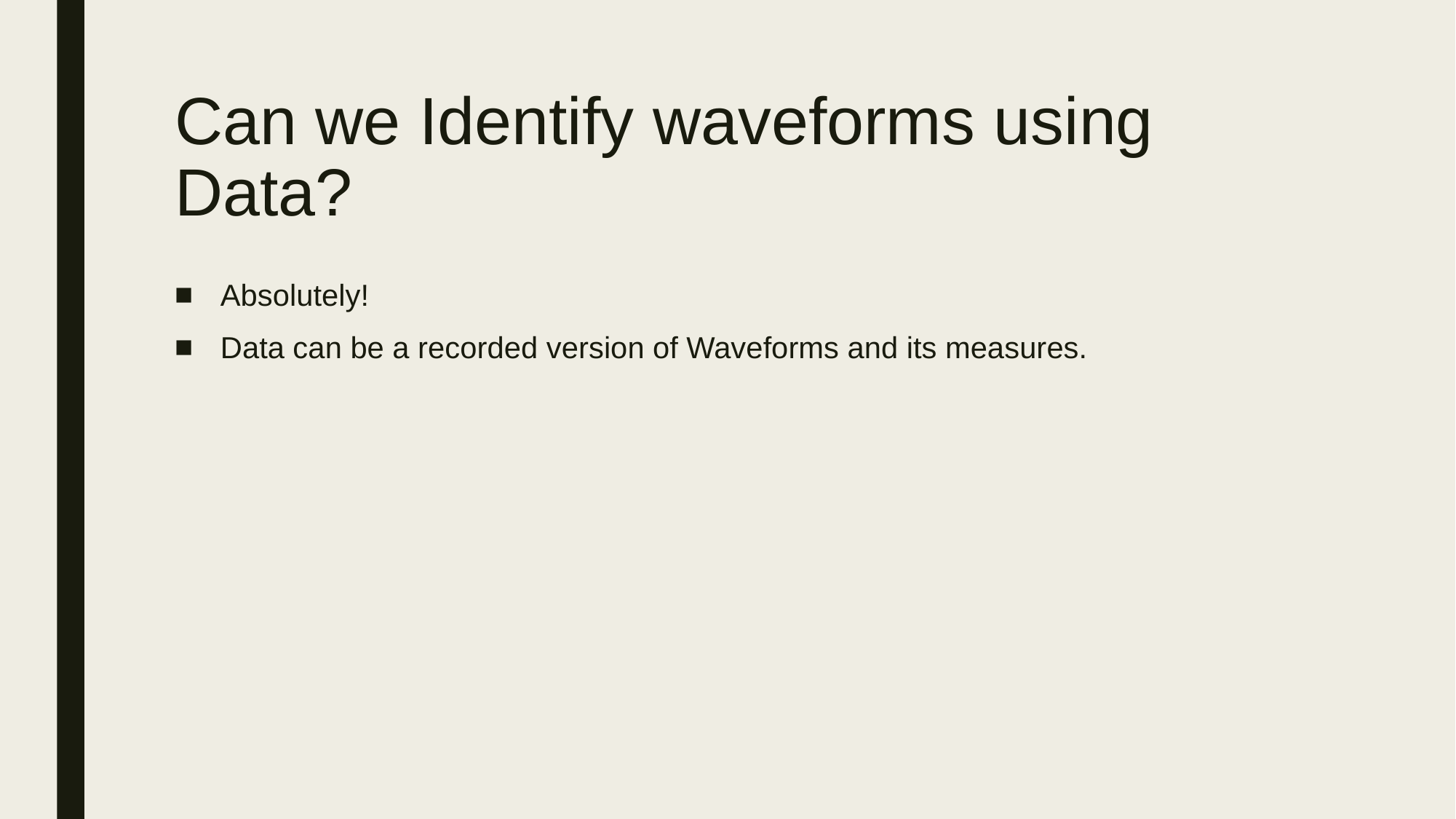

# Can we Identify waveforms using Data?
Absolutely!
Data can be a recorded version of Waveforms and its measures.